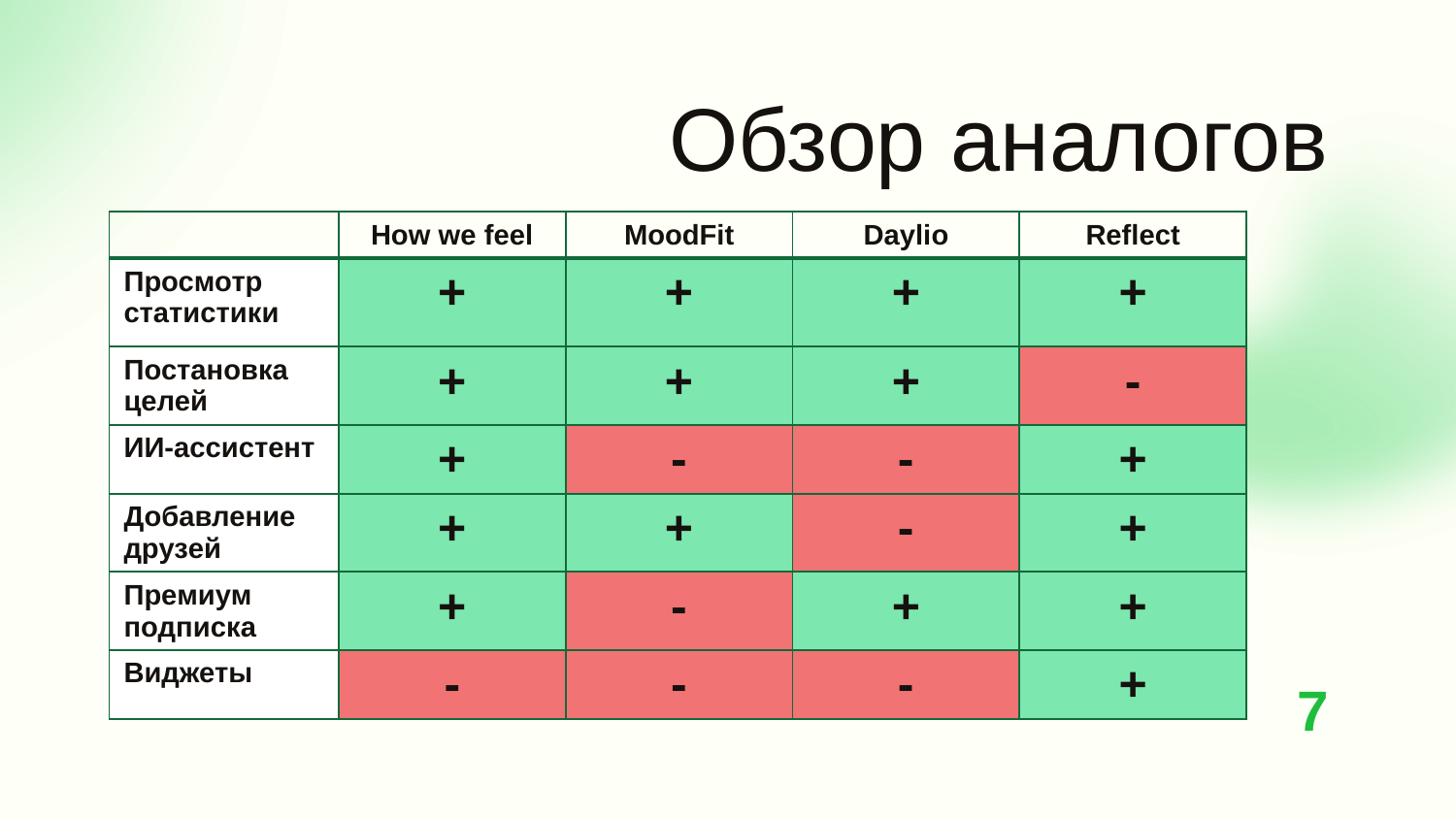

Обзор аналогов
|  | How we feel | MoodFit | Daylio | Reflect |
| --- | --- | --- | --- | --- |
| Просмотр статистики | + | + | + | + |
| Постановка целей | + | + | + | - |
| ИИ-ассистент | + | - | - | + |
| Добавление друзей | + | + | - | + |
| Премиум подписка | + | - | + | + |
| Виджеты | - | - | - | + |
7